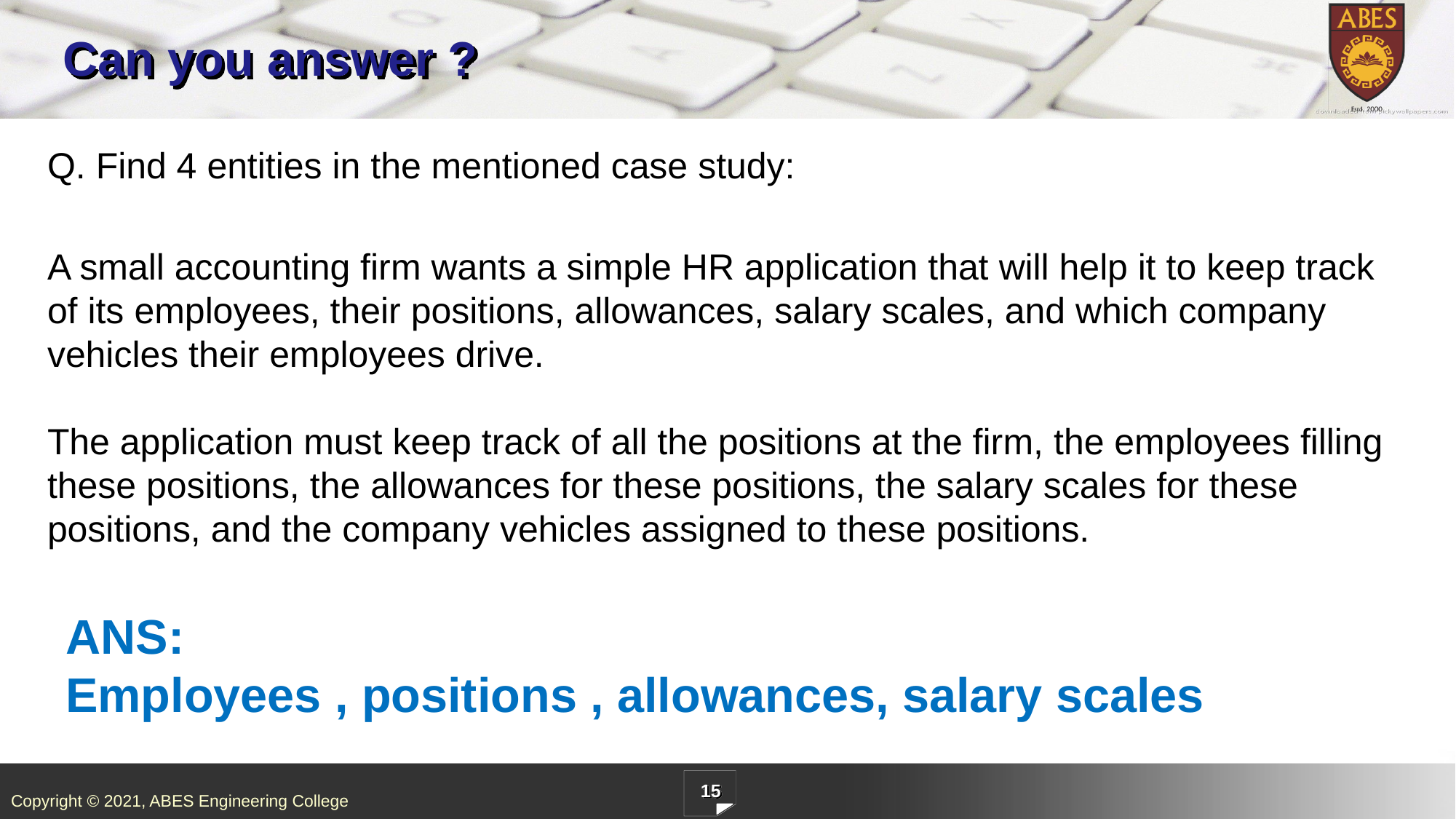

# Can you answer ?
Q. Find 4 entities in the mentioned case study:

A small accounting firm wants a simple HR application that will help it to keep track of its employees, their positions, allowances, salary scales, and which company vehicles their employees drive.
The application must keep track of all the positions at the firm, the employees filling these positions, the allowances for these positions, the salary scales for these  positions, and the company vehicles assigned to these positions.

ANS:
Employees , positions , allowances, salary scales

15